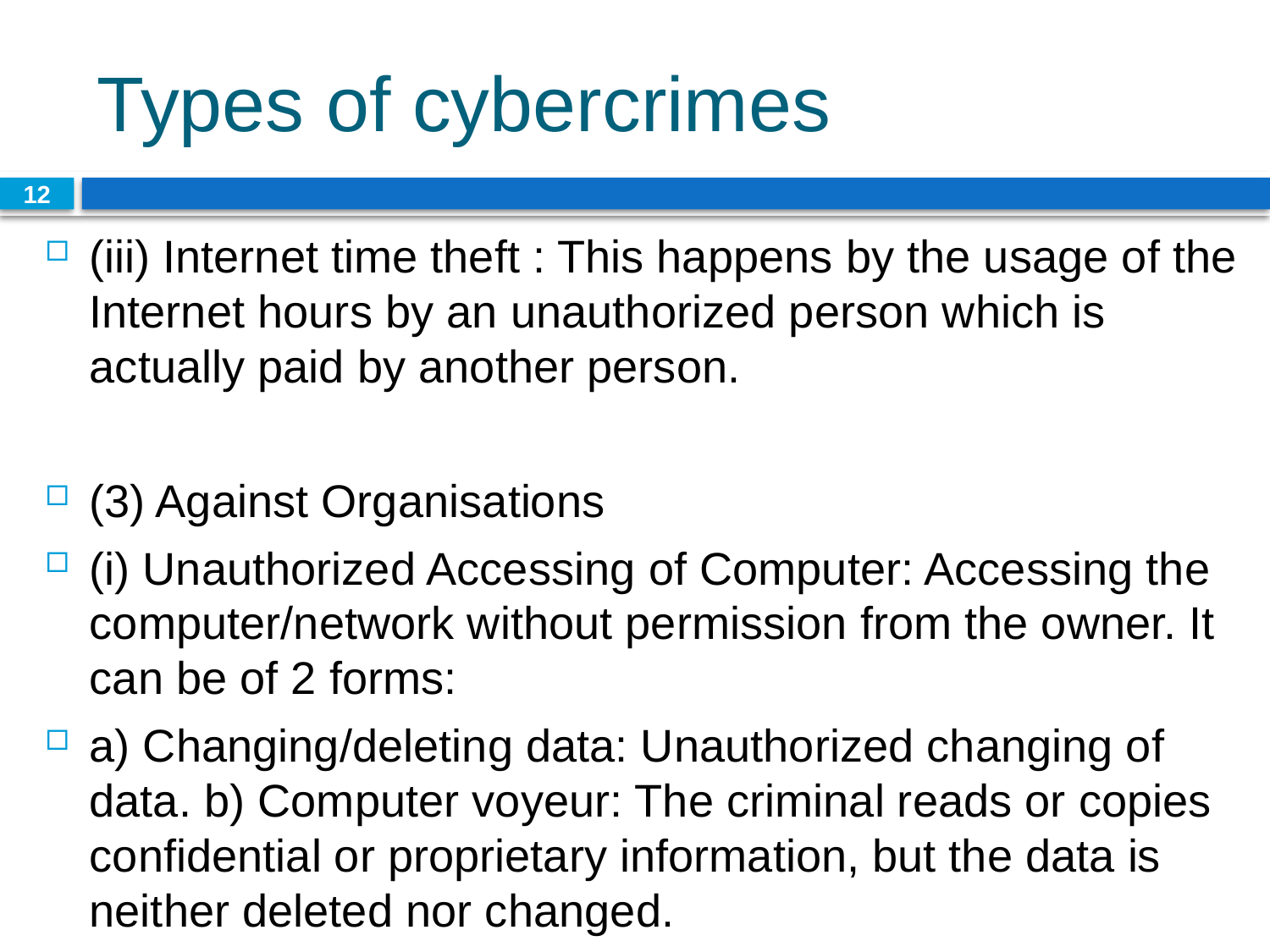

# Types of cybercrimes
12
(iii) Internet time theft : This happens by the usage of the Internet hours by an unauthorized person which is actually paid by another person.

(3) Against Organisations
(i) Unauthorized Accessing of Computer: Accessing the computer/network without permission from the owner. It can be of 2 forms:
a) Changing/deleting data: Unauthorized changing of data. b) Computer voyeur: The criminal reads or copies confidential or proprietary information, but the data is neither deleted nor changed.